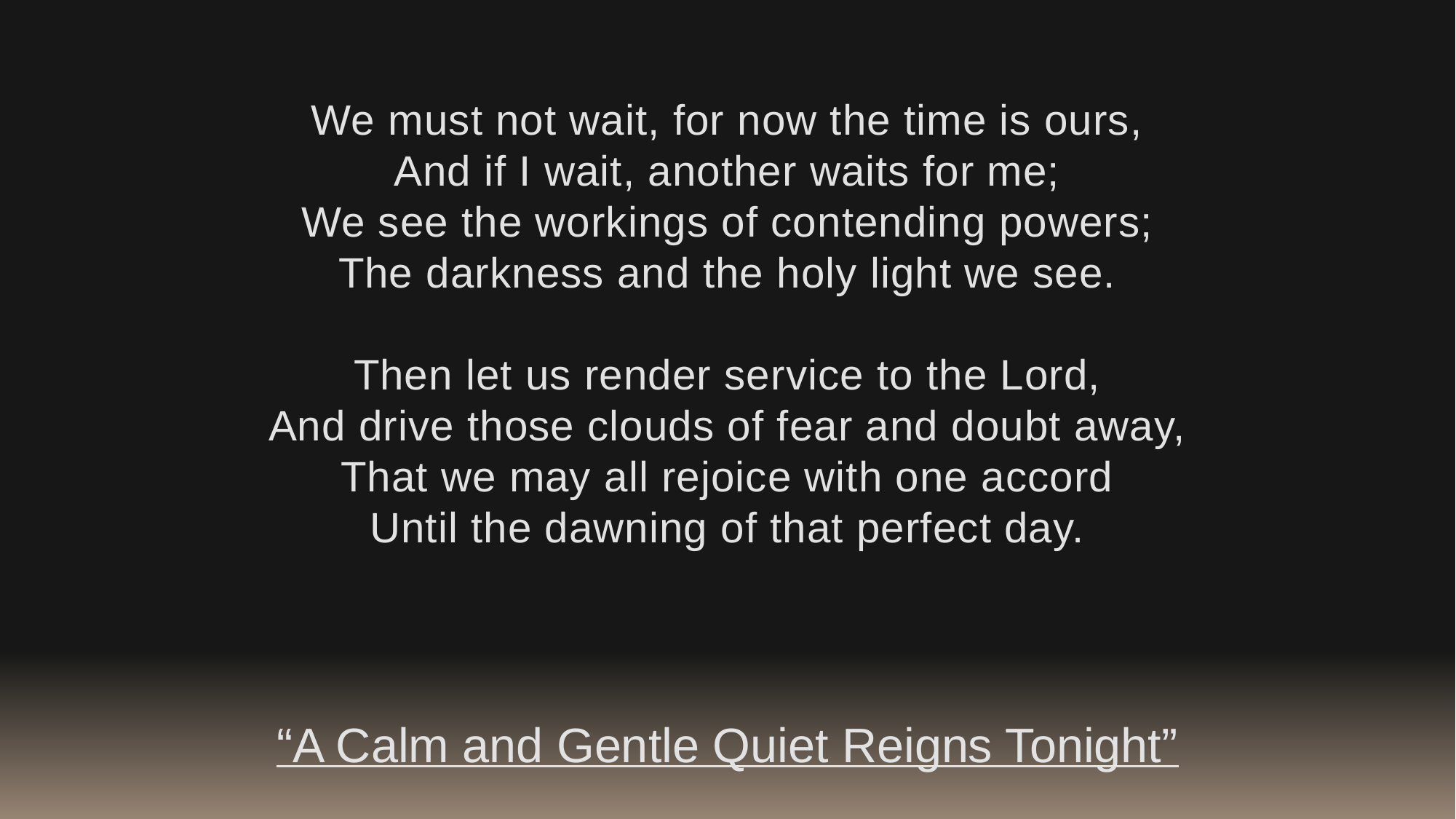

We must not wait, for now the time is ours,
And if I wait, another waits for me;
We see the workings of contending powers;
The darkness and the holy light we see.

Then let us render service to the Lord,
And drive those clouds of fear and doubt away,
That we may all rejoice with one accord
Until the dawning of that perfect day.

“A Calm and Gentle Quiet Reigns Tonight”